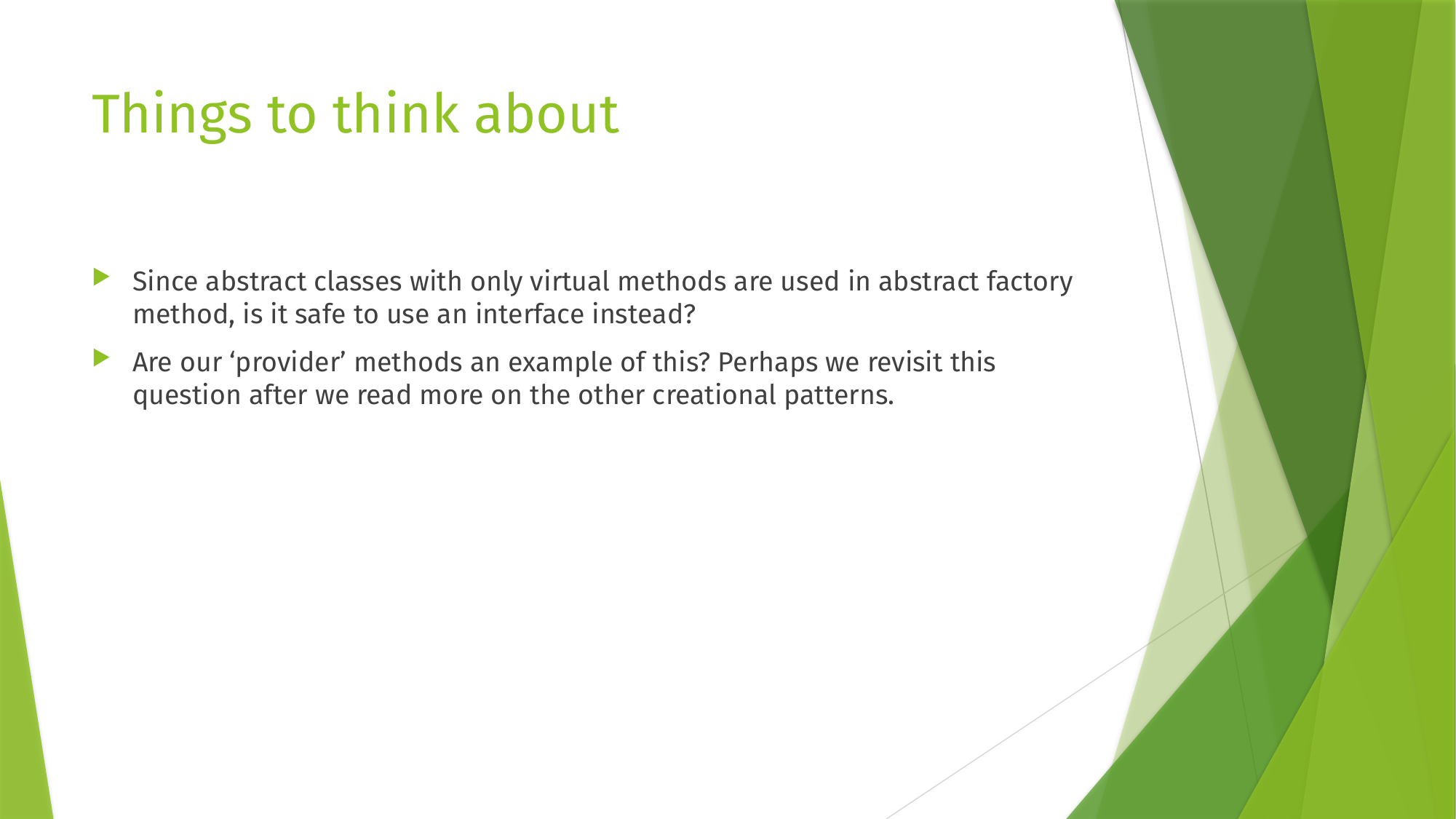

# Things to think about
Since abstract classes with only virtual methods are used in abstract factory method, is it safe to use an interface instead?
Are our ‘provider’ methods an example of this? Perhaps we revisit this question after we read more on the other creational patterns.